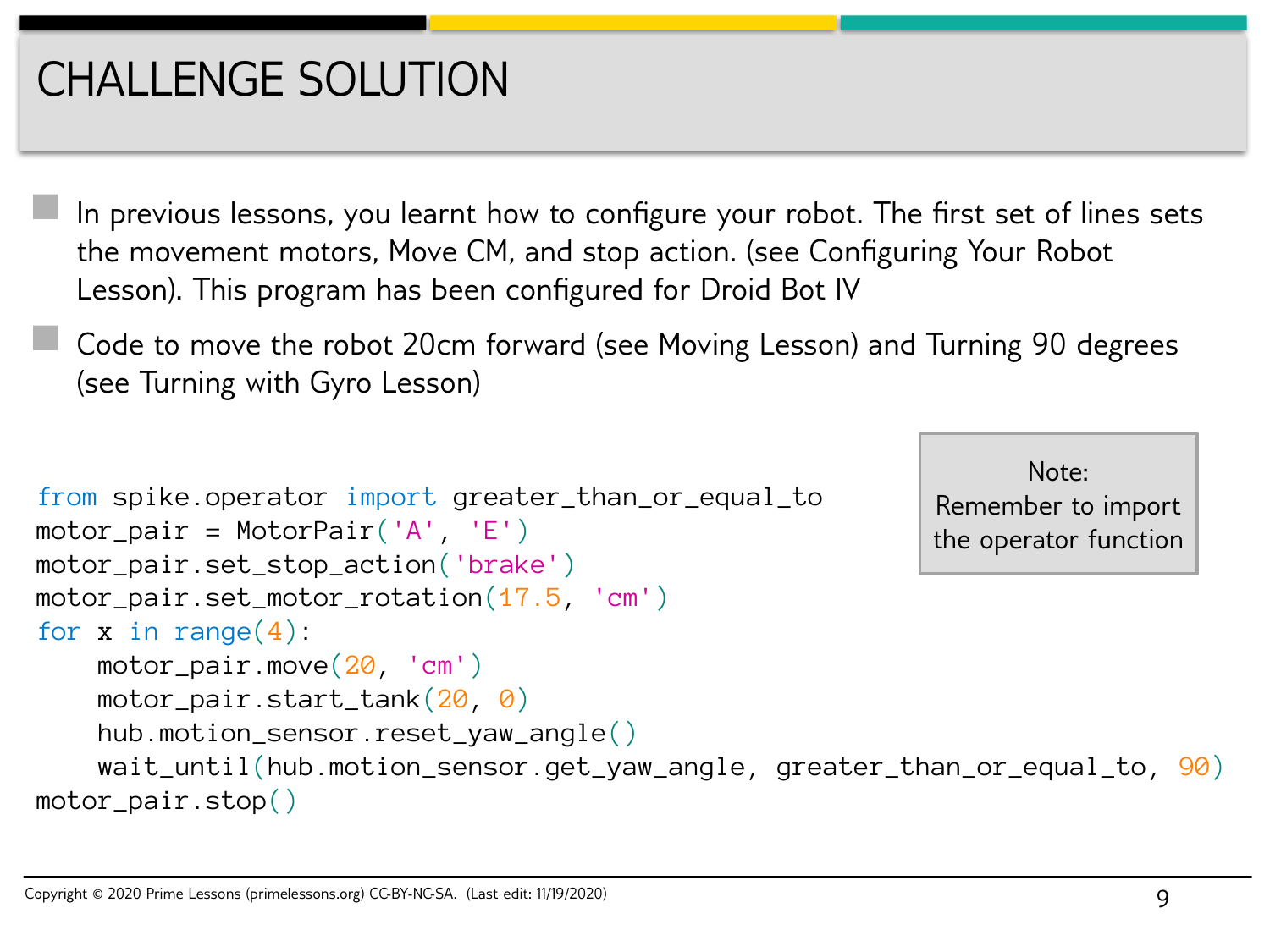

# Challenge Solution
In previous lessons, you learnt how to configure your robot. The first set of lines sets the movement motors, Move CM, and stop action. (see Configuring Your Robot Lesson). This program has been configured for Droid Bot IV
Code to move the robot 20cm forward (see Moving Lesson) and Turning 90 degrees (see Turning with Gyro Lesson)

Note:
Remember to import the operator function
from spike.operator import greater_than_or_equal_to
motor_pair = MotorPair('A', 'E')
motor_pair.set_stop_action('brake')
motor_pair.set_motor_rotation(17.5, 'cm')
for x in range(4):
    motor_pair.move(20, 'cm')
    motor_pair.start_tank(20, 0)
    hub.motion_sensor.reset_yaw_angle()
    wait_until(hub.motion_sensor.get_yaw_angle, greater_than_or_equal_to, 90)
motor_pair.stop()

9
Copyright © 2020 Prime Lessons (primelessons.org) CC-BY-NC-SA.  (Last edit: 11/19/2020)